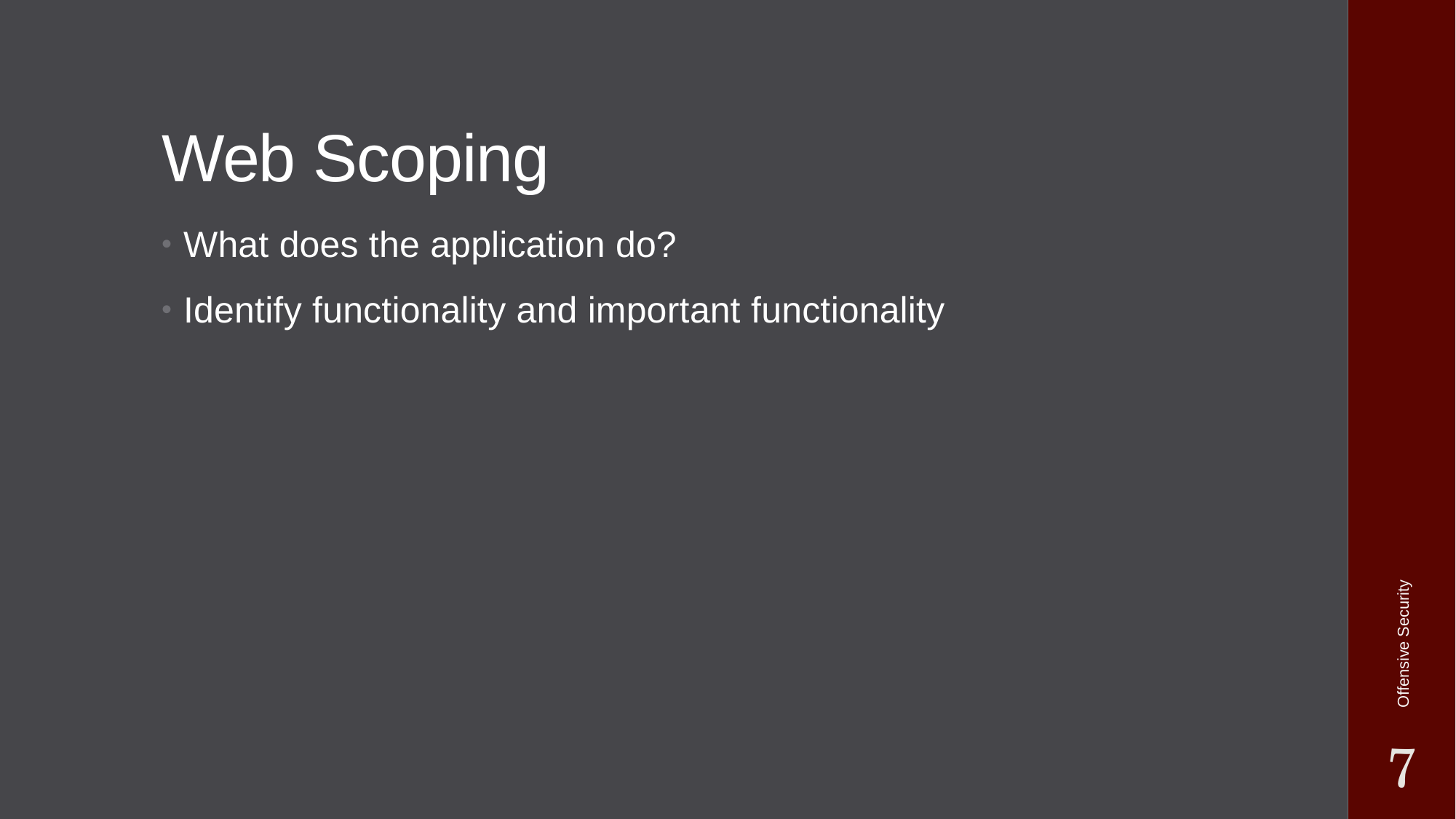

# Web Scoping
What does the application do?
Identify functionality and important functionality
Offensive Security
7